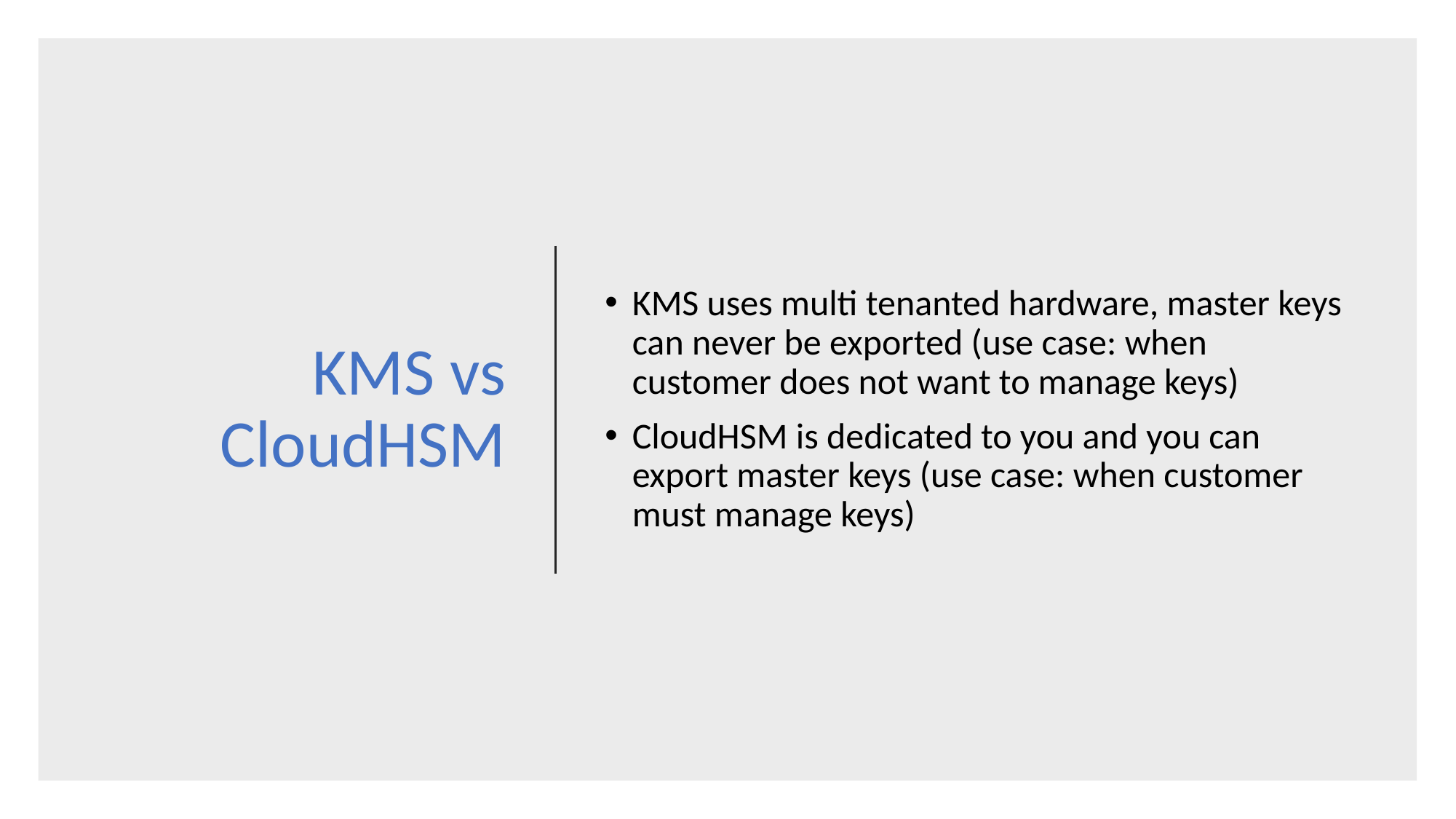

# KMS vs CloudHSM
KMS uses multi tenanted hardware, master keys can never be exported (use case: when customer does not want to manage keys)
CloudHSM is dedicated to you and you can export master keys (use case: when customer must manage keys)